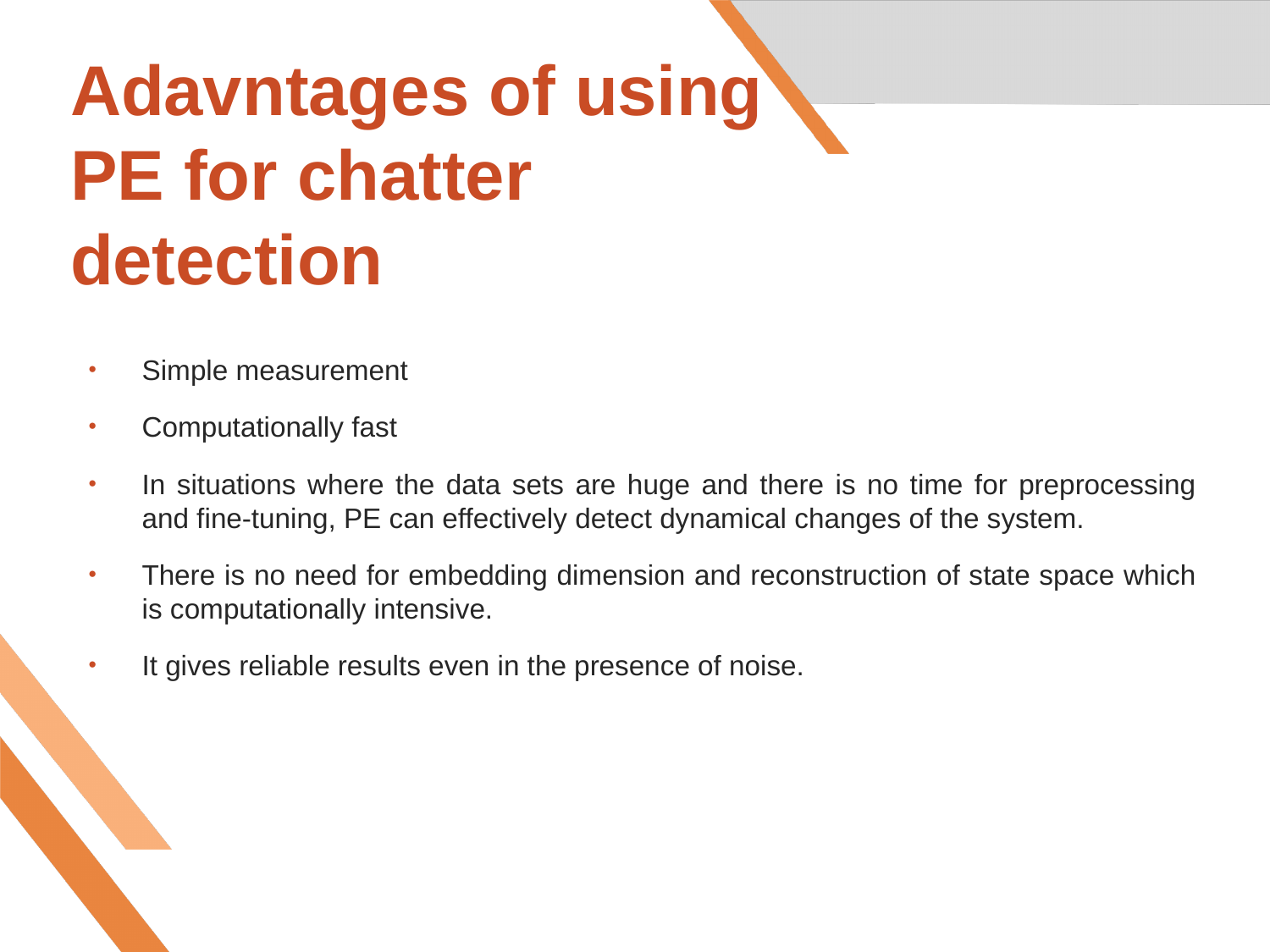

# Adavntages of using PE for chatter detection
Simple measurement
Computationally fast
In situations where the data sets are huge and there is no time for preprocessing and fine-tuning, PE can effectively detect dynamical changes of the system.
There is no need for embedding dimension and reconstruction of state space which is computationally intensive.
It gives reliable results even in the presence of noise.